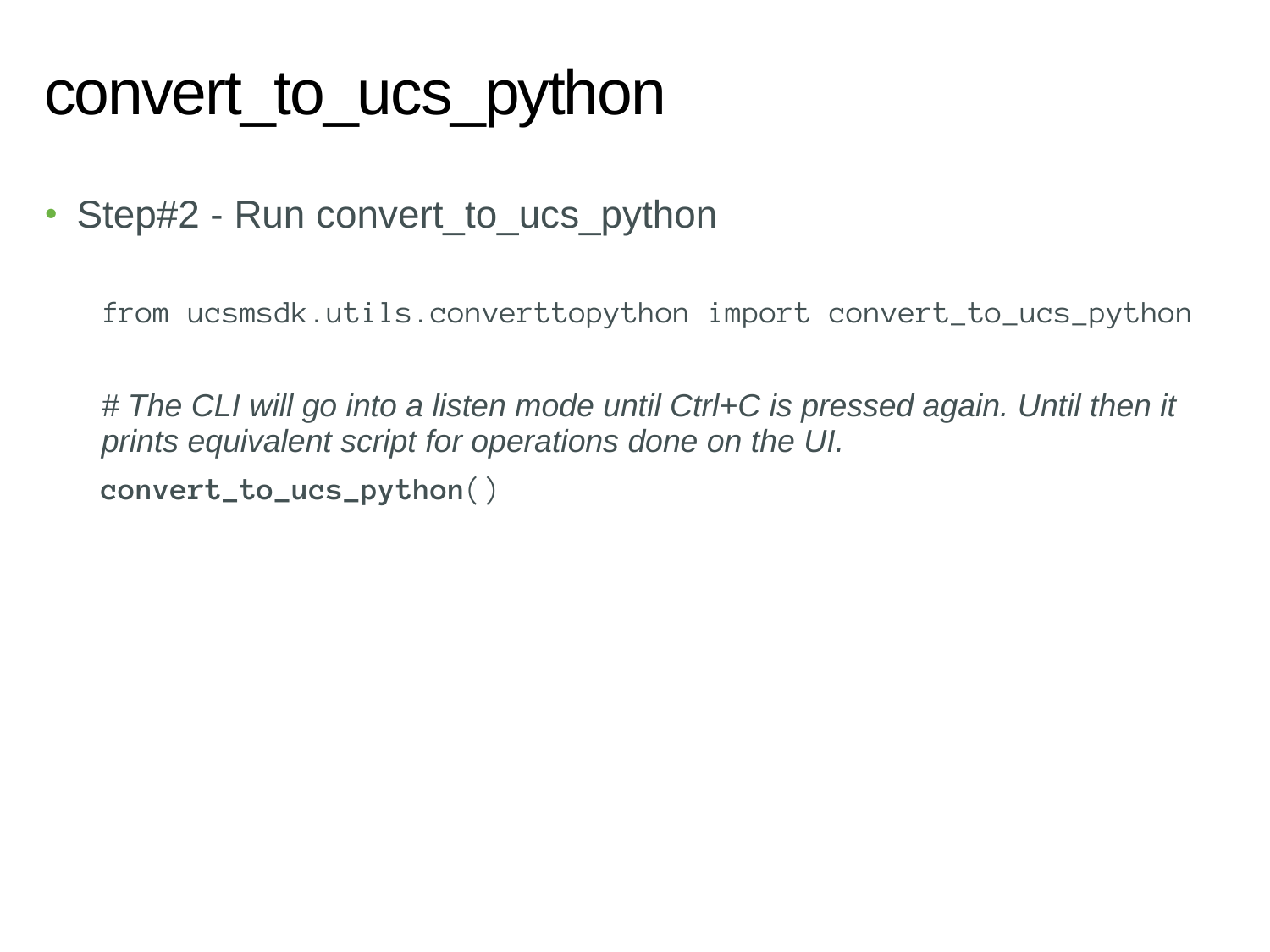

# convert_to_ucs_python
Step#2 - Run convert_to_ucs_python

from ucsmsdk.utils.converttopython import convert_to_ucs_python

# The CLI will go into a listen mode until Ctrl+C is pressed again. Until then it prints equivalent script for operations done on the UI.
convert_to_ucs_python()